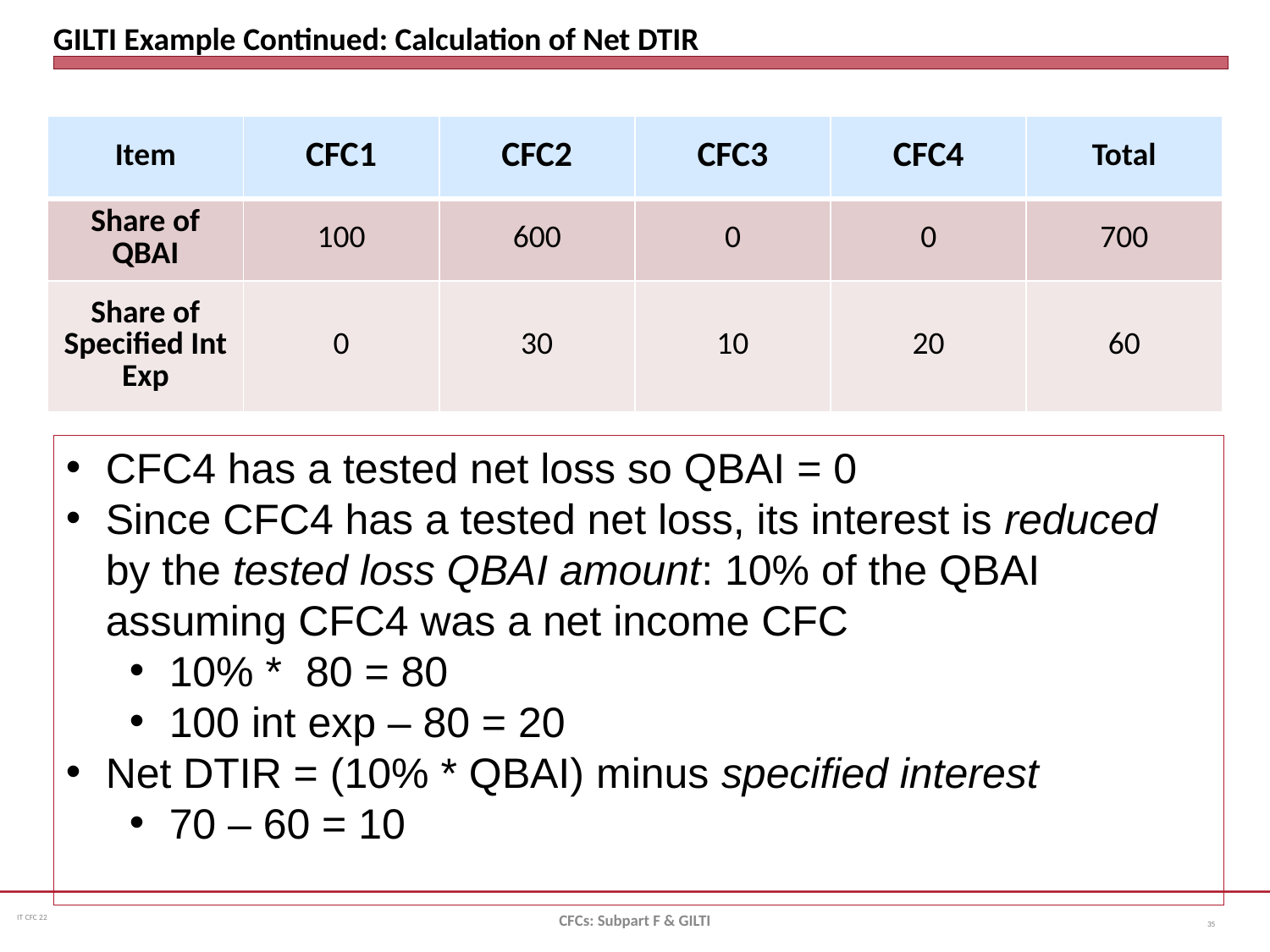

# GILTI Example Continued: Calculation of Net DTIR
| Item | CFC1 | CFC2 | CFC3 | CFC4 | Total |
| --- | --- | --- | --- | --- | --- |
| Share of QBAI | 100 | 600 | 0 | 0 | 700 |
| Share of Specified Int Exp | 0 | 30 | 10 | 20 | 60 |
CFC4 has a tested net loss so QBAI = 0
Since CFC4 has a tested net loss, its interest is reduced by the tested loss QBAI amount: 10% of the QBAI assuming CFC4 was a net income CFC
10% *  80 = 80
100 int exp – 80 = 20
Net DTIR = (10% * QBAI) minus specified interest
70 – 60 = 10

CFCs: Subpart F & GILTI
35